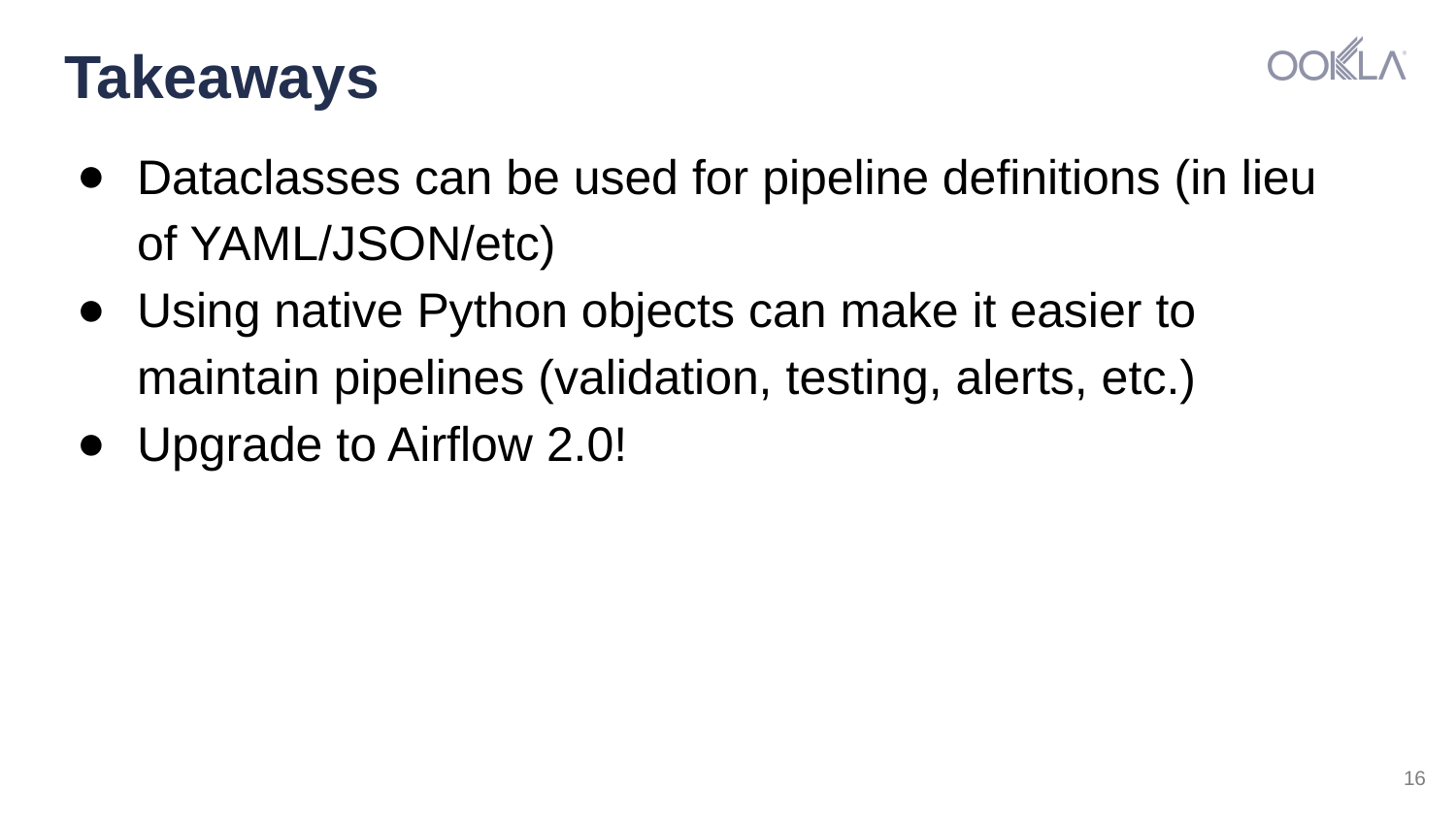

# Takeaways
Dataclasses can be used for pipeline definitions (in lieu of YAML/JSON/etc)
Using native Python objects can make it easier to maintain pipelines (validation, testing, alerts, etc.)
Upgrade to Airflow 2.0!
16